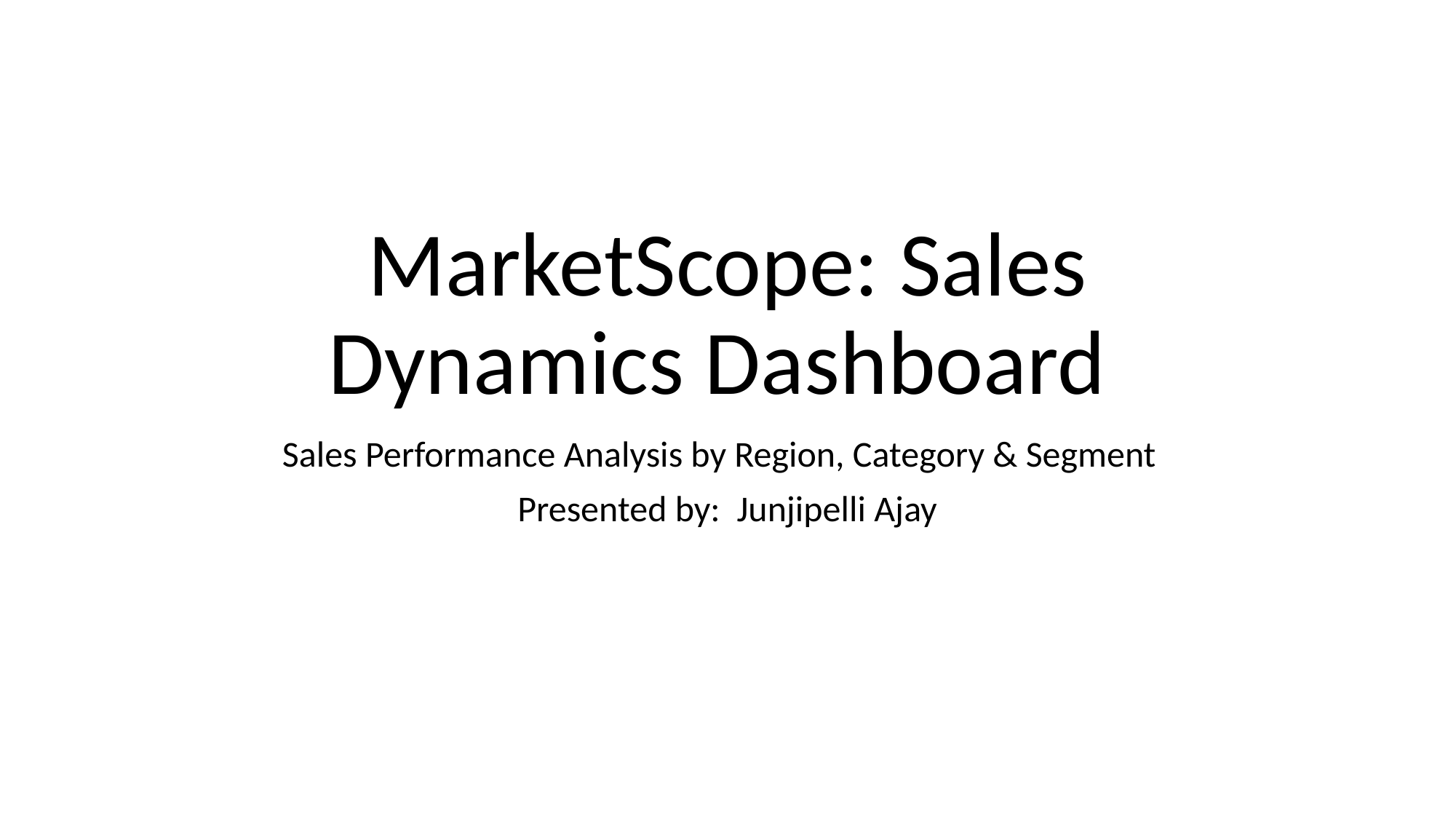

# MarketScope: Sales Dynamics Dashboard
Sales Performance Analysis by Region, Category & Segment
Presented by:  Junjipelli Ajay